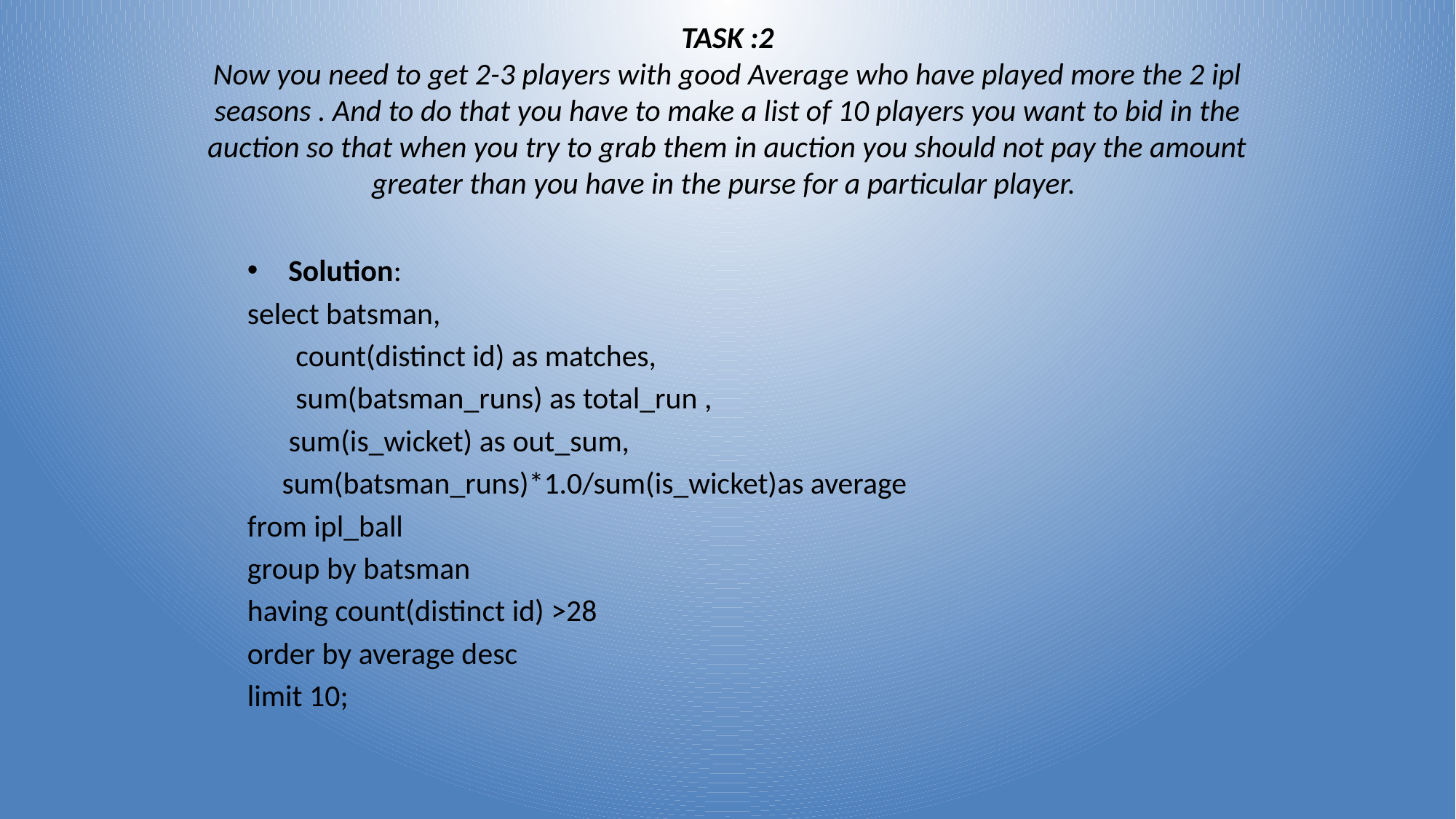

# TASK :2 Now you need to get 2-3 players with good Average who have played more the 2 ipl seasons . And to do that you have to make a list of 10 players you want to bid in the auction so that when you try to grab them in auction you should not pay the amount greater than you have in the purse for a particular player.
Solution:
select batsman,
       count(distinct id) as matches,
       sum(batsman_runs) as total_run ,
      sum(is_wicket) as out_sum,
     sum(batsman_runs)*1.0/sum(is_wicket)as average
from ipl_ball
group by batsman
having count(distinct id) >28
order by average desc
limit 10;